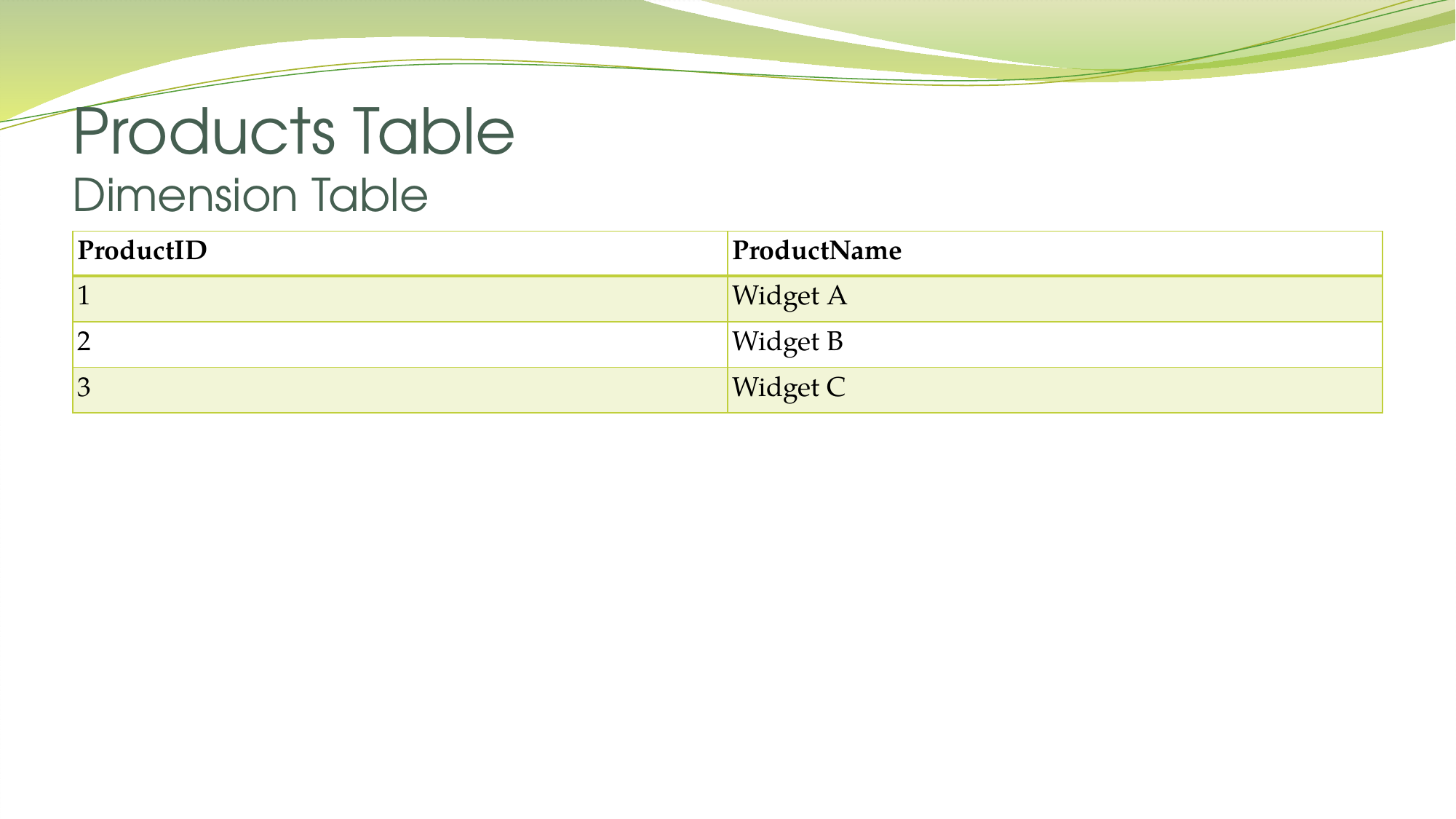

# Products Table Dimension Table
| ProductID | ProductName |
| --- | --- |
| 1 | Widget A |
| 2 | Widget B |
| 3 | Widget C |